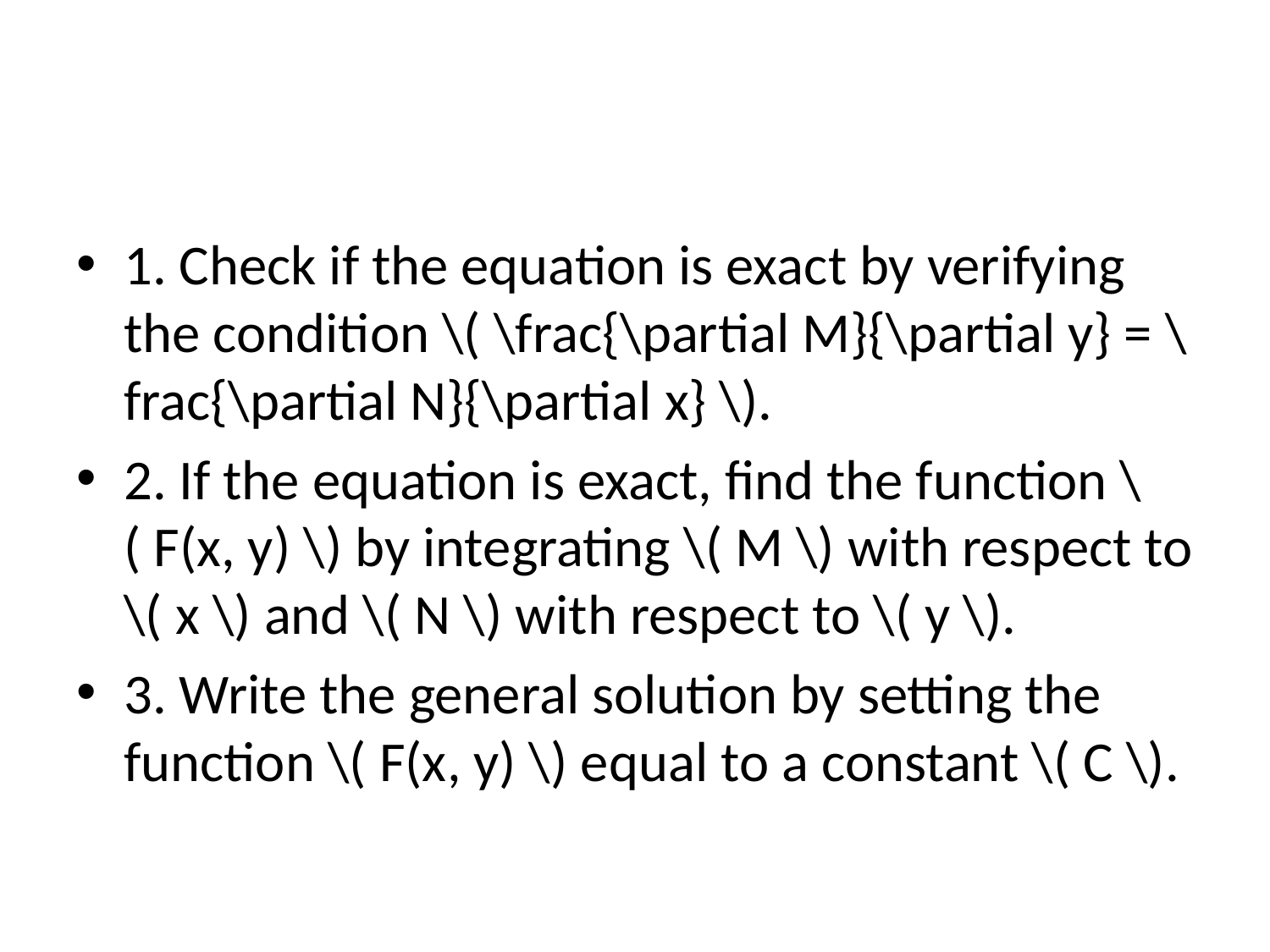

#
1. Check if the equation is exact by verifying the condition \( \frac{\partial M}{\partial y} = \frac{\partial N}{\partial x} \).
2. If the equation is exact, find the function \( F(x, y) \) by integrating \( M \) with respect to \( x \) and \( N \) with respect to \( y \).
3. Write the general solution by setting the function \( F(x, y) \) equal to a constant \( C \).